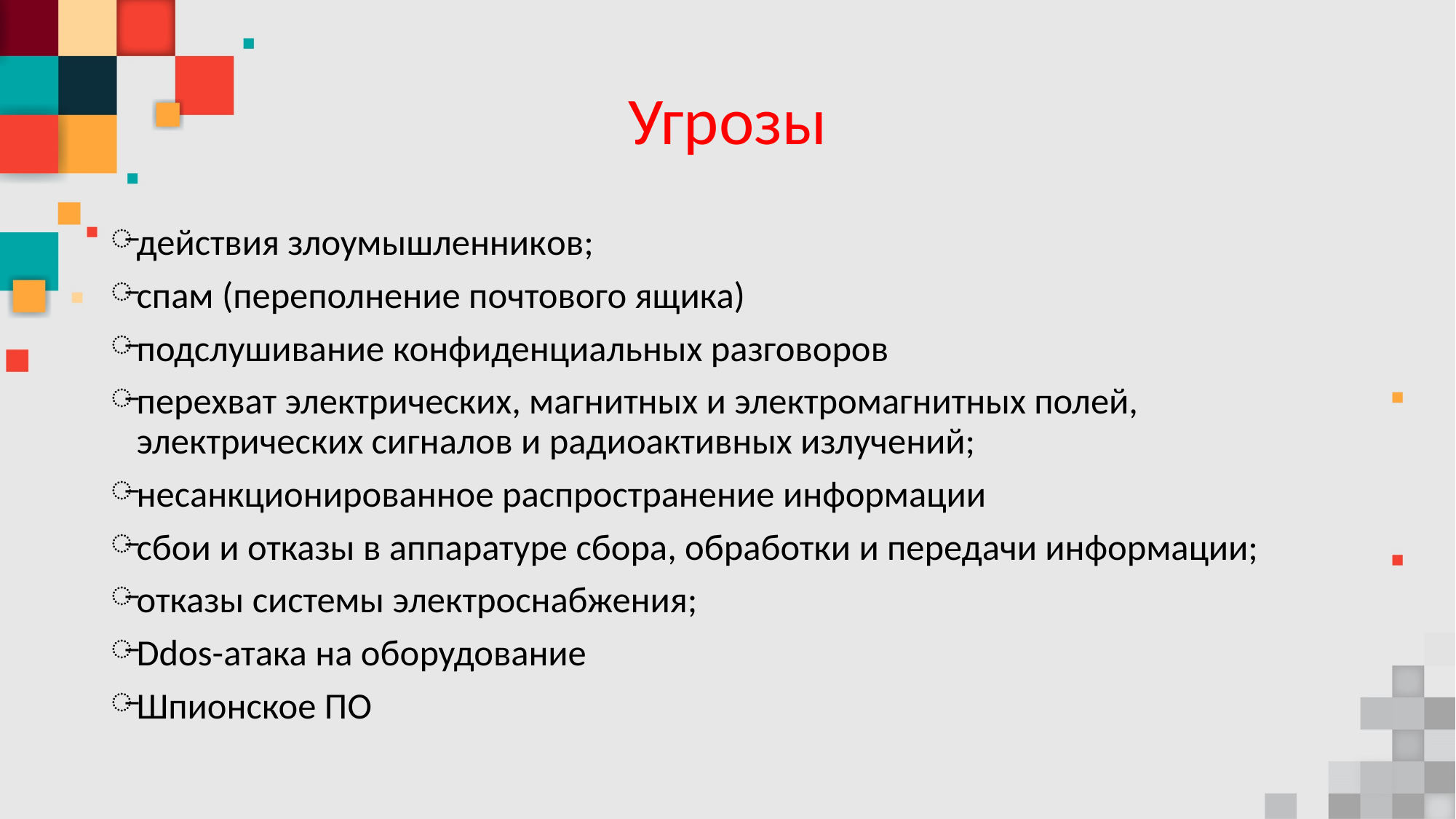

# Угрозы
действия злоумышленников;
спам (переполнение почтового ящика)
подслушивание конфиденциальных разговоров
перехват электрических, магнитных и электромагнитных полей, электрических сигналов и радиоактивных излучений;
несанкционированное распространение информации
сбои и отказы в аппаратуре сбора, обработки и передачи информации;
отказы системы электроснабжения;
Ddos-атака на оборудование
Шпионское ПО